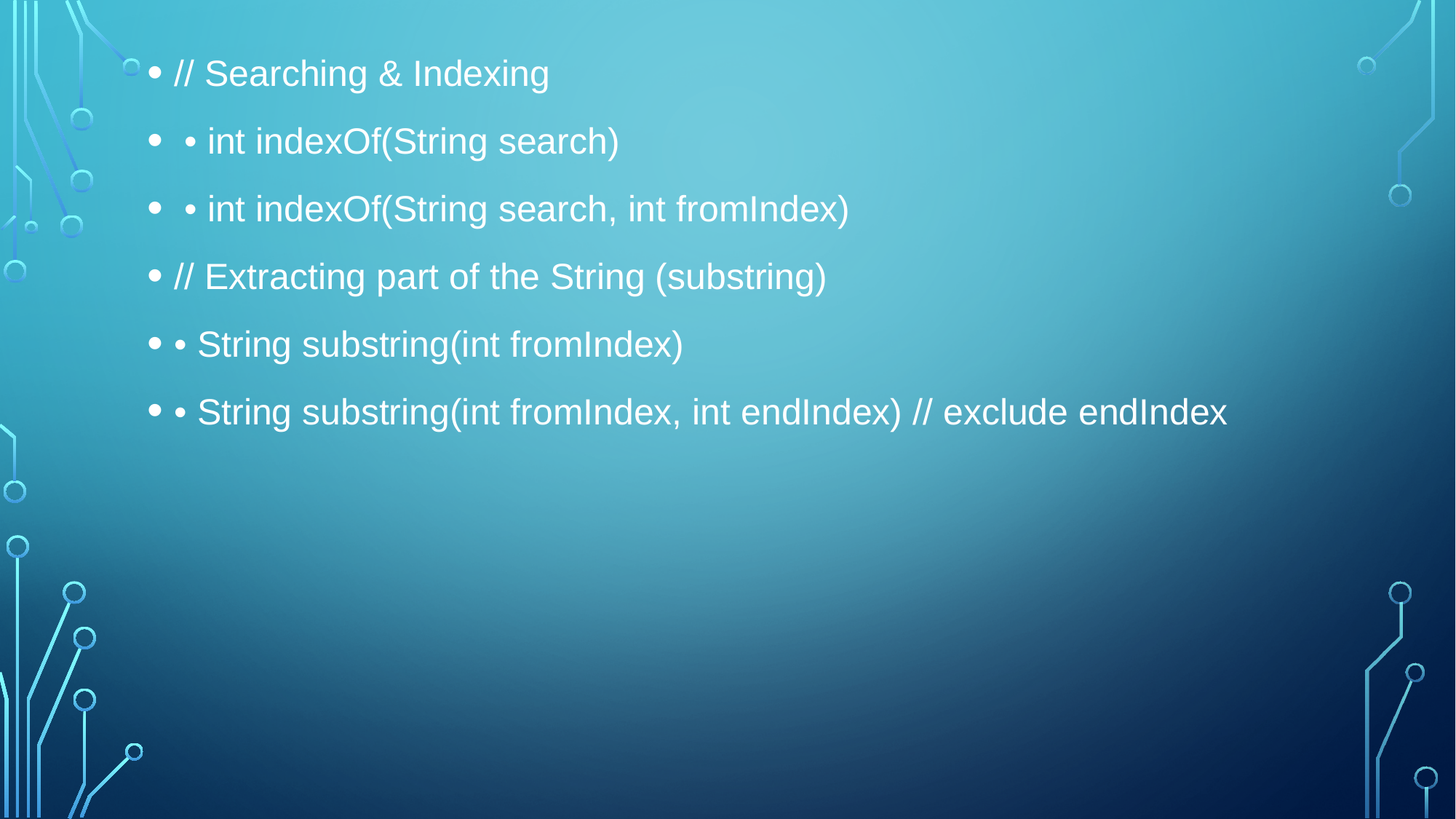

// Searching & Indexing
 • int indexOf(String search)
 • int indexOf(String search, int fromIndex)
// Extracting part of the String (substring)
• String substring(int fromIndex)
• String substring(int fromIndex, int endIndex) // exclude endIndex